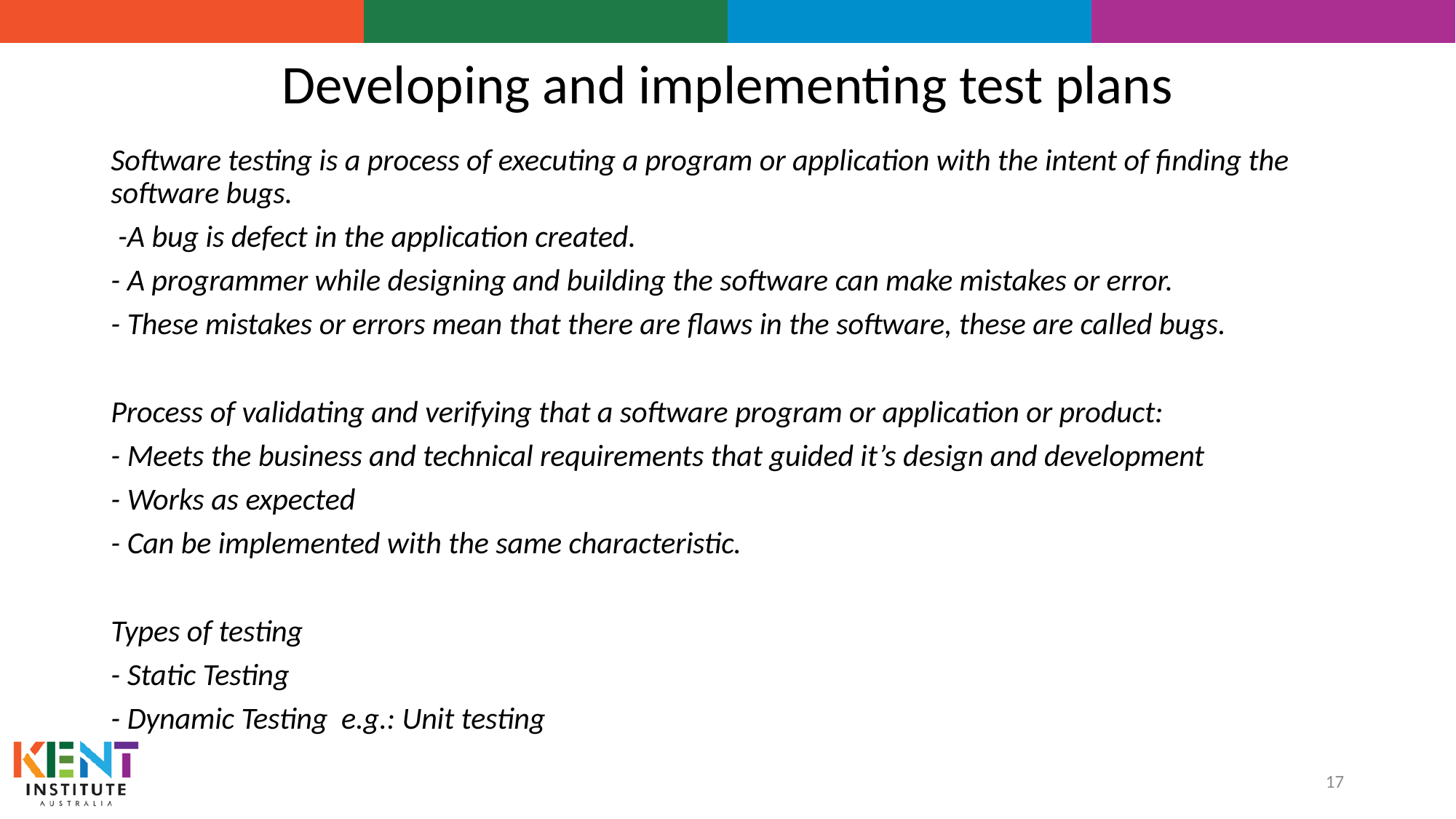

# Developing and implementing test plans
Software testing is a process of executing a program or application with the intent of finding the software bugs.
 -A bug is defect in the application created.
- A programmer while designing and building the software can make mistakes or error.
- These mistakes or errors mean that there are flaws in the software, these are called bugs.

Process of validating and verifying that a software program or application or product:
- Meets the business and technical requirements that guided it’s design and development
- Works as expected
- Can be implemented with the same characteristic.

Types of testing
- Static Testing
- Dynamic Testing  e.g.: Unit testing
17